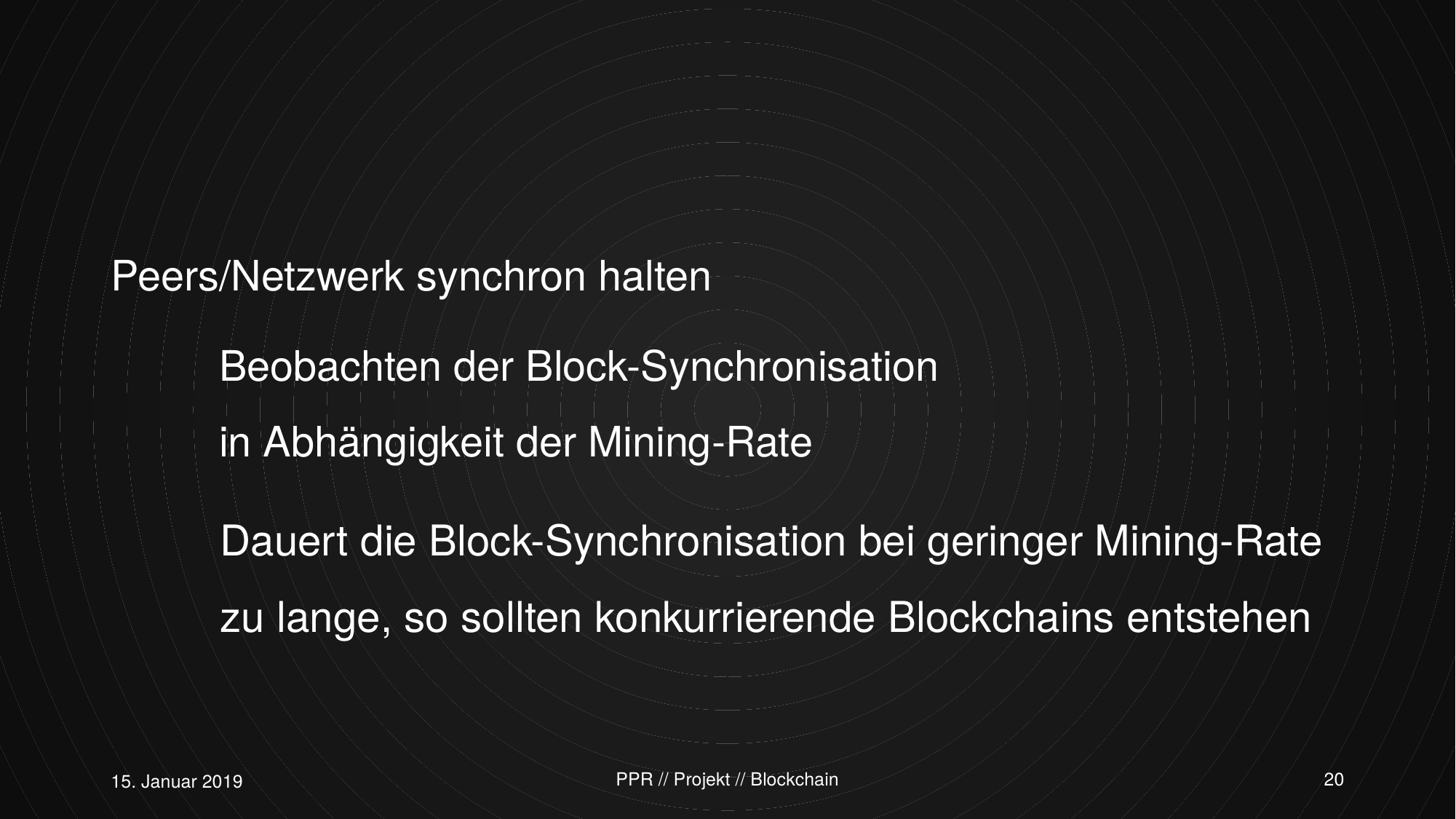

Peers/Netzwerk synchron halten
	Beobachten der Block-Synchronisation
	in Abhängigkeit der Mining-Rate

	Dauert die Block-Synchronisation bei geringer Mining-Rate 	zu lange, so sollten konkurrierende Blockchains entstehen
15. Januar 2019
PPR // Projekt // Blockchain
20